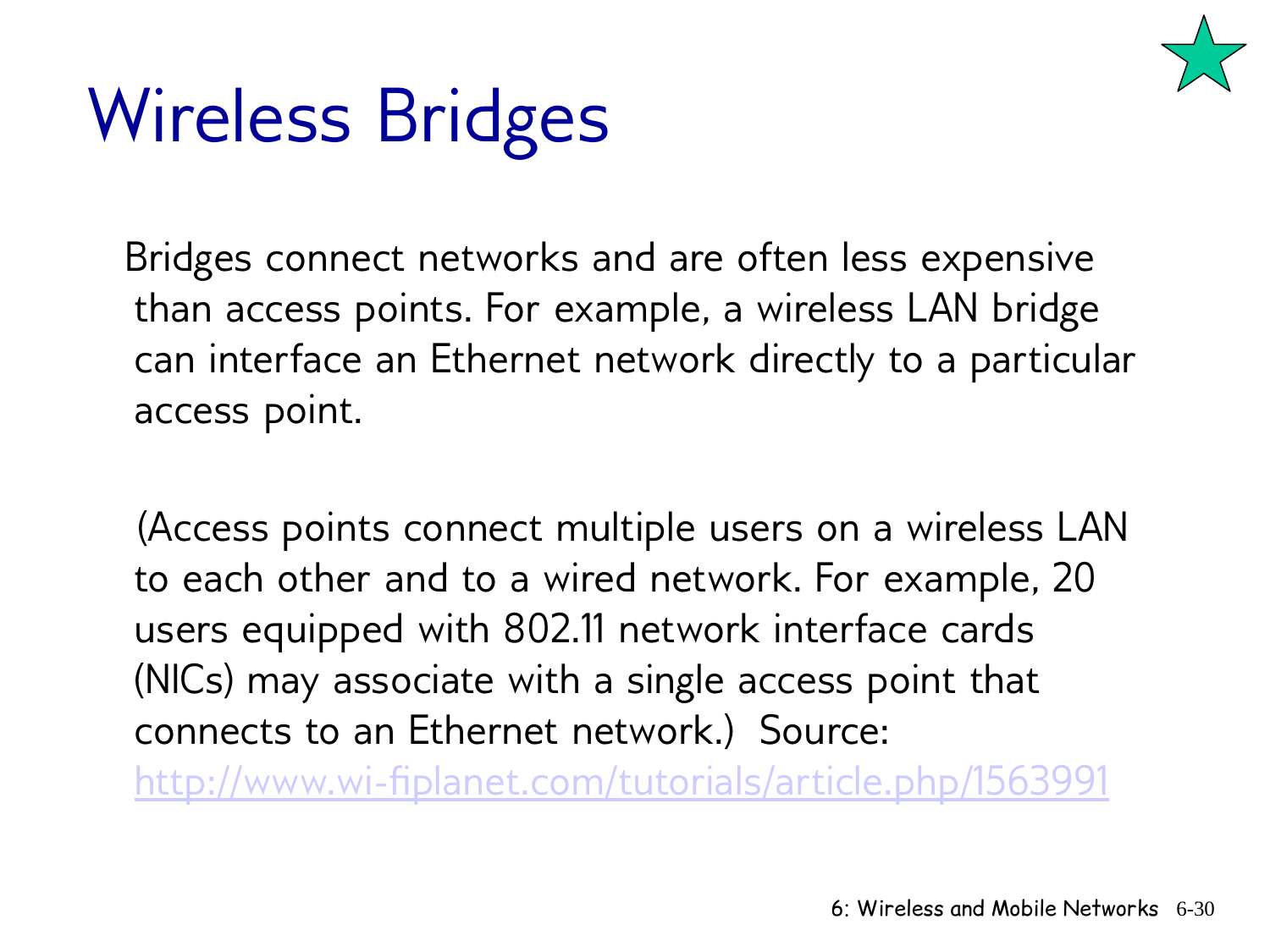

# Wireless Bridges
   Bridges connect networks and are often less expensive than access points. For example, a wireless LAN bridge can interface an Ethernet network directly to a particular access point.

    (Access points connect multiple users on a wireless LAN to each other and to a wired network. For example, 20 users equipped with 802.11 network interface cards (NICs) may associate with a single access point that connects to an Ethernet network.)  Source: http://www.wi-fiplanet.com/tutorials/article.php/1563991

6: Wireless and Mobile Networks
6-30